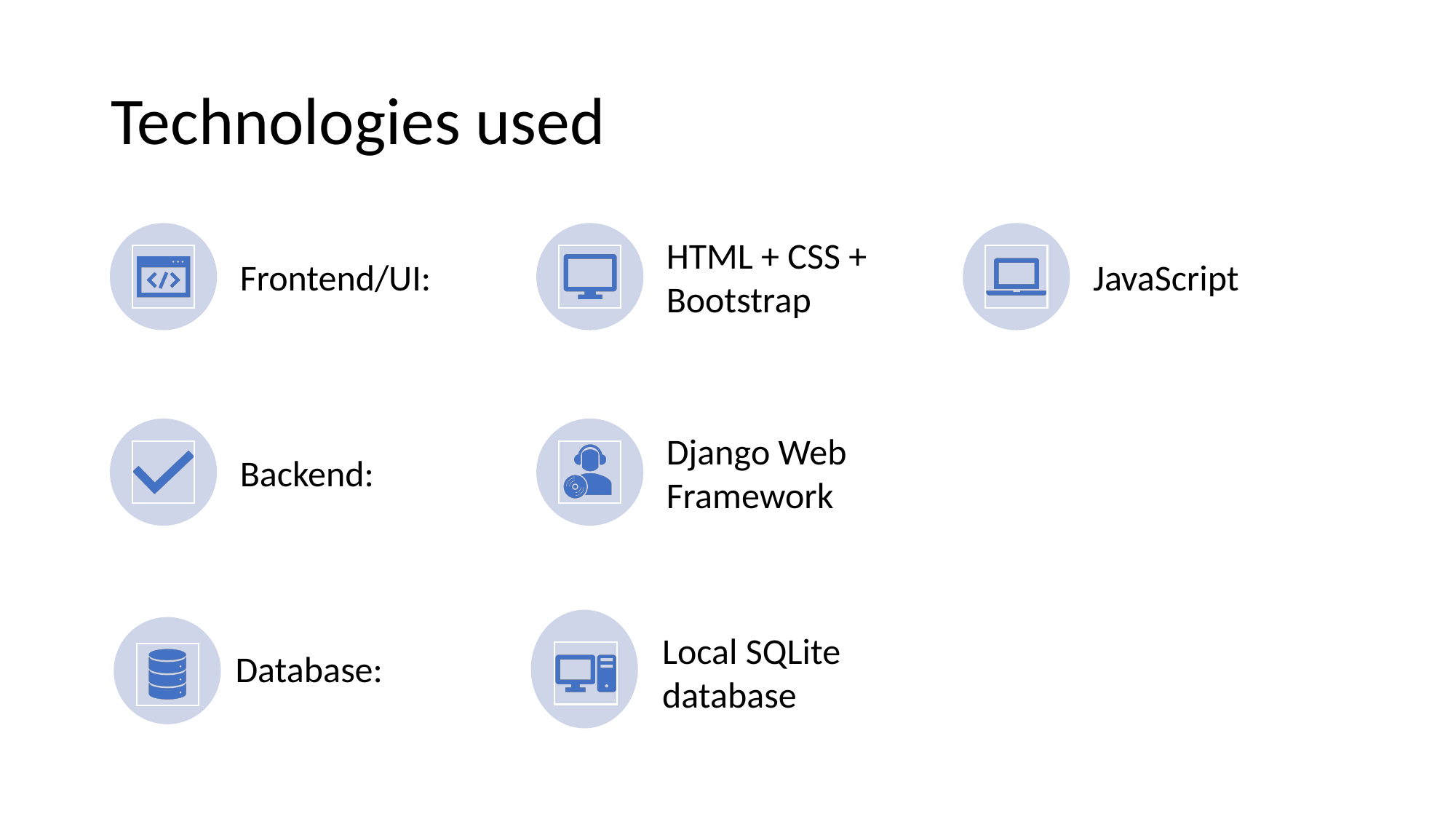

# Technologies used
Frontend/UI:
HTML + CSS + Bootstrap
JavaScript
Backend:
Django Web Framework
Database:
Local SQLite database